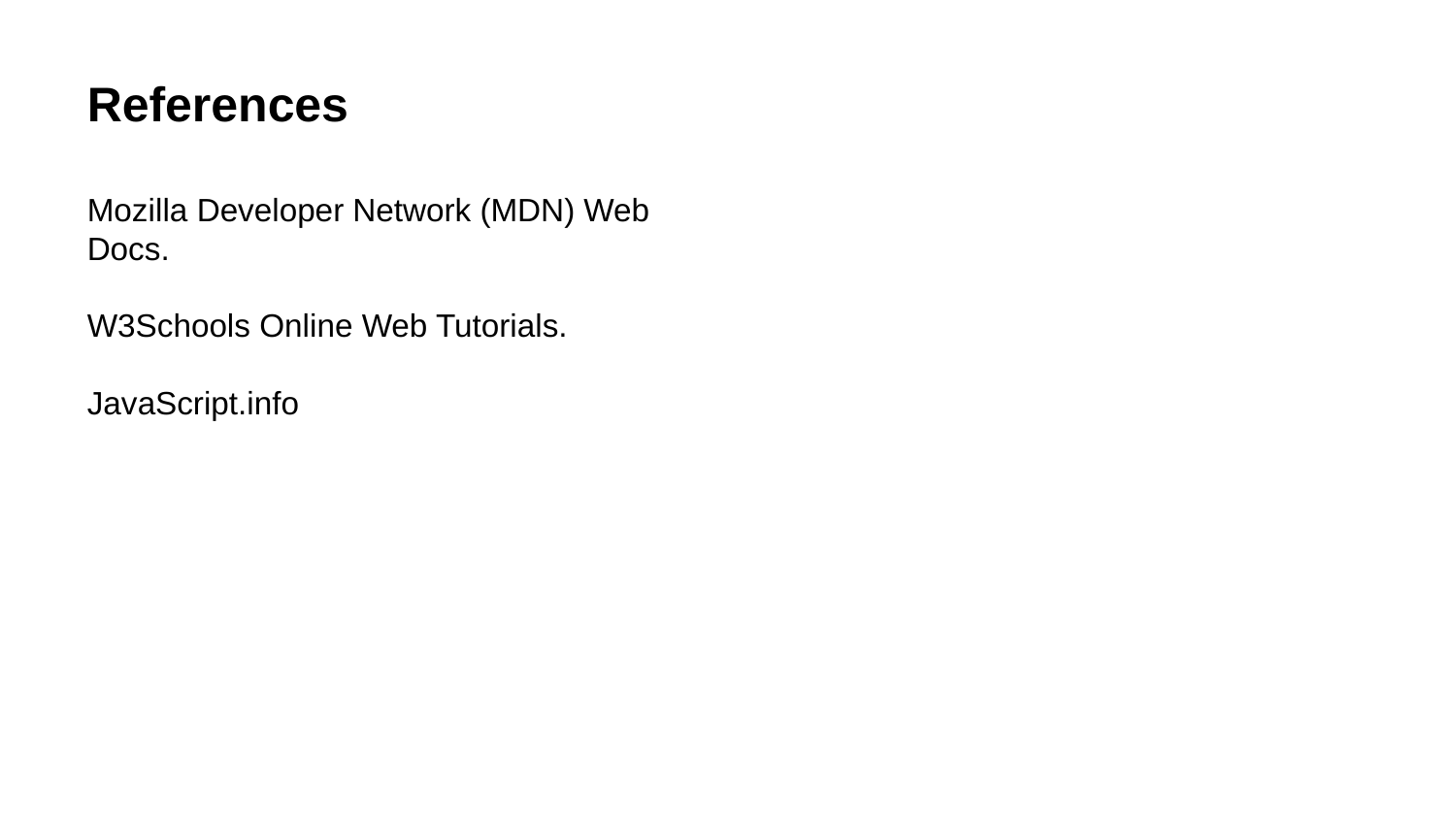

References
Mozilla Developer Network (MDN) Web Docs.

W3Schools Online Web Tutorials.

JavaScript.info